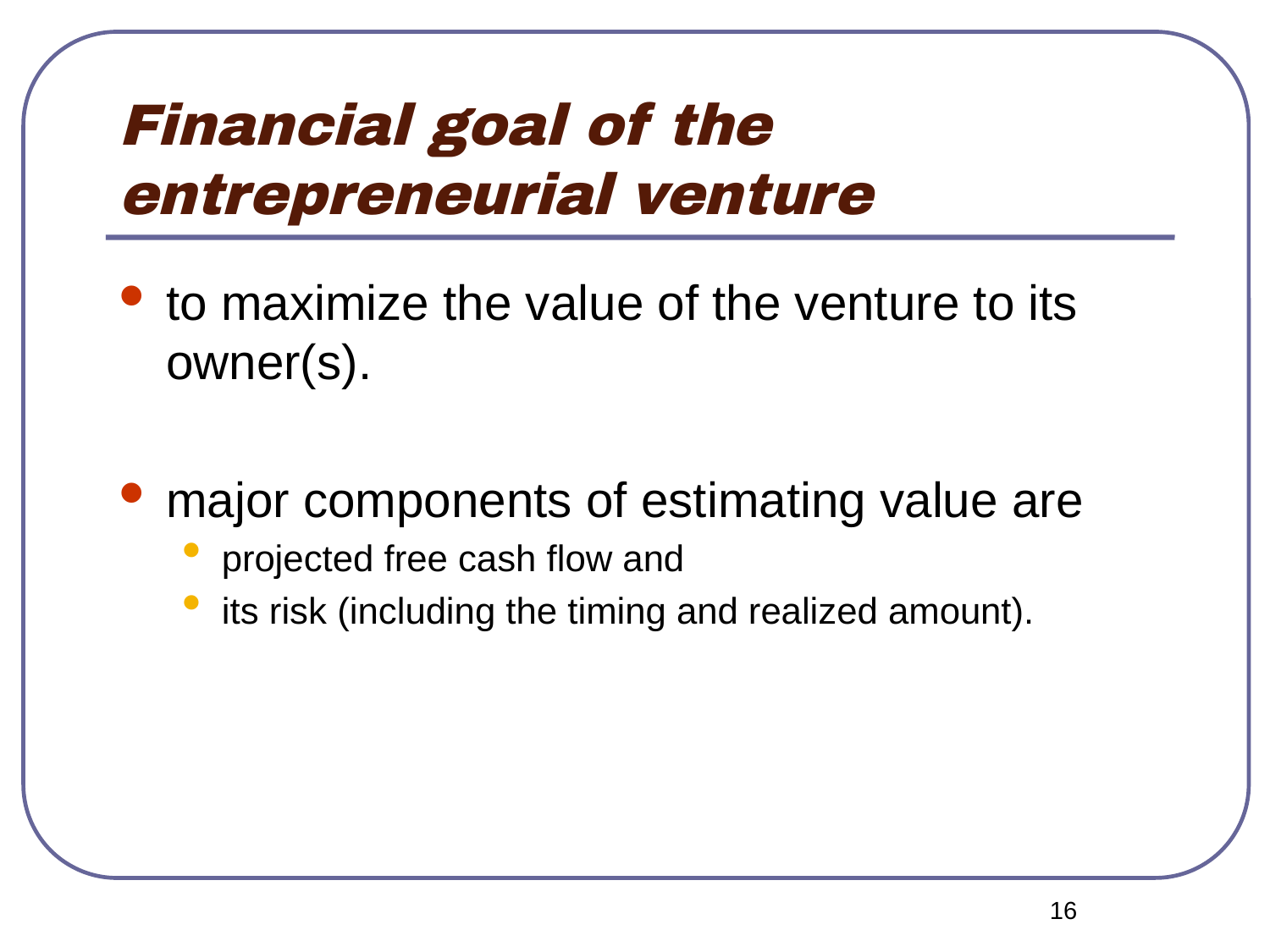

# Financial goal of the entrepreneurial venture
to maximize the value of the venture to its owner(s).

major components of estimating value are
projected free cash flow and
its risk (including the timing and realized amount).

16